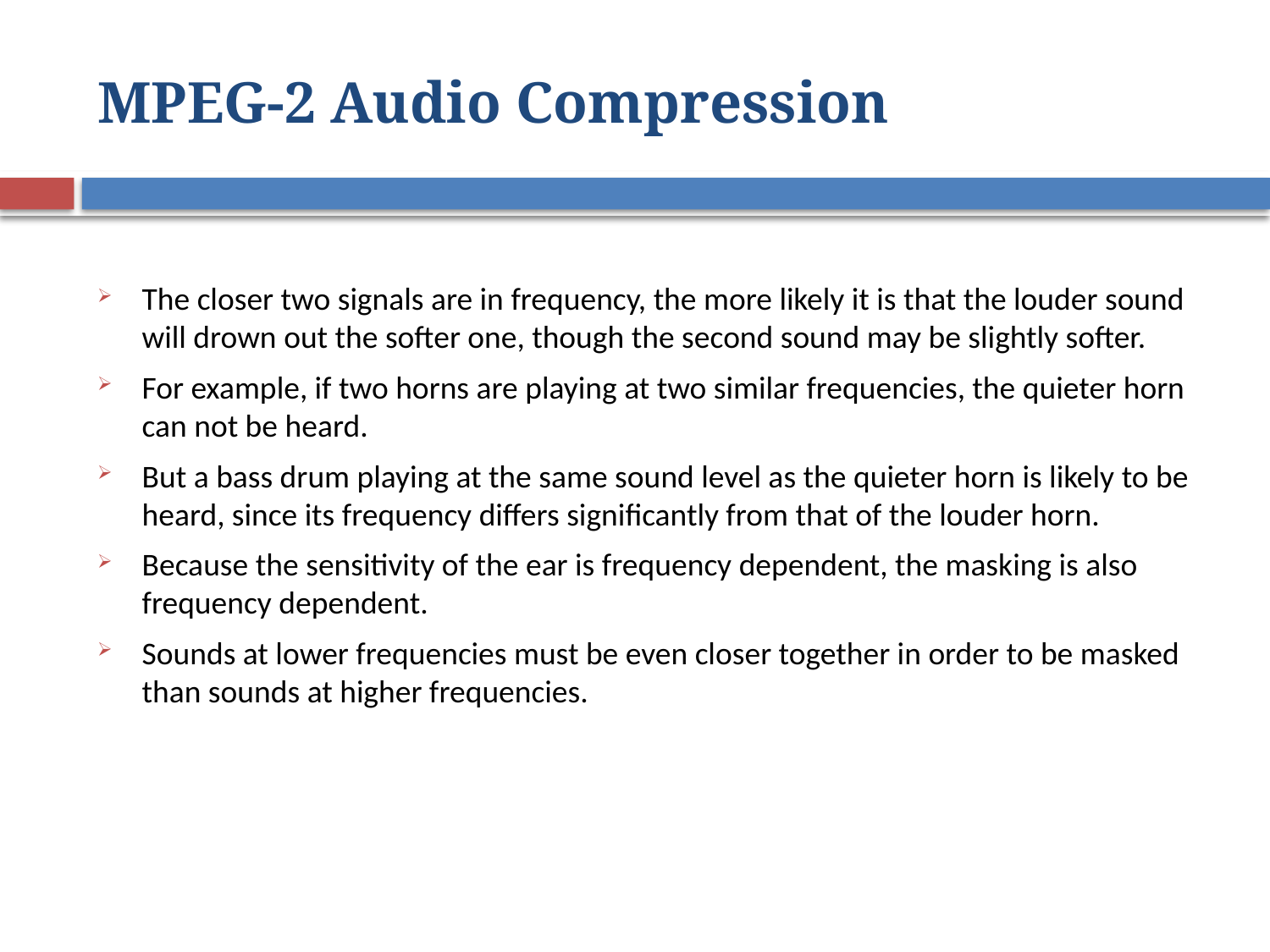

# MPEG-2 Audio Compression

The closer two signals are in frequency, the more likely it is that the louder sound will drown out the softer one, though the second sound may be slightly softer.
For example, if two horns are playing at two similar frequencies, the quieter horn can not be heard.
But a bass drum playing at the same sound level as the quieter horn is likely to be heard, since its frequency differs significantly from that of the louder horn.
Because the sensitivity of the ear is frequency dependent, the masking is also frequency dependent.
Sounds at lower frequencies must be even closer together in order to be masked than sounds at higher frequencies.